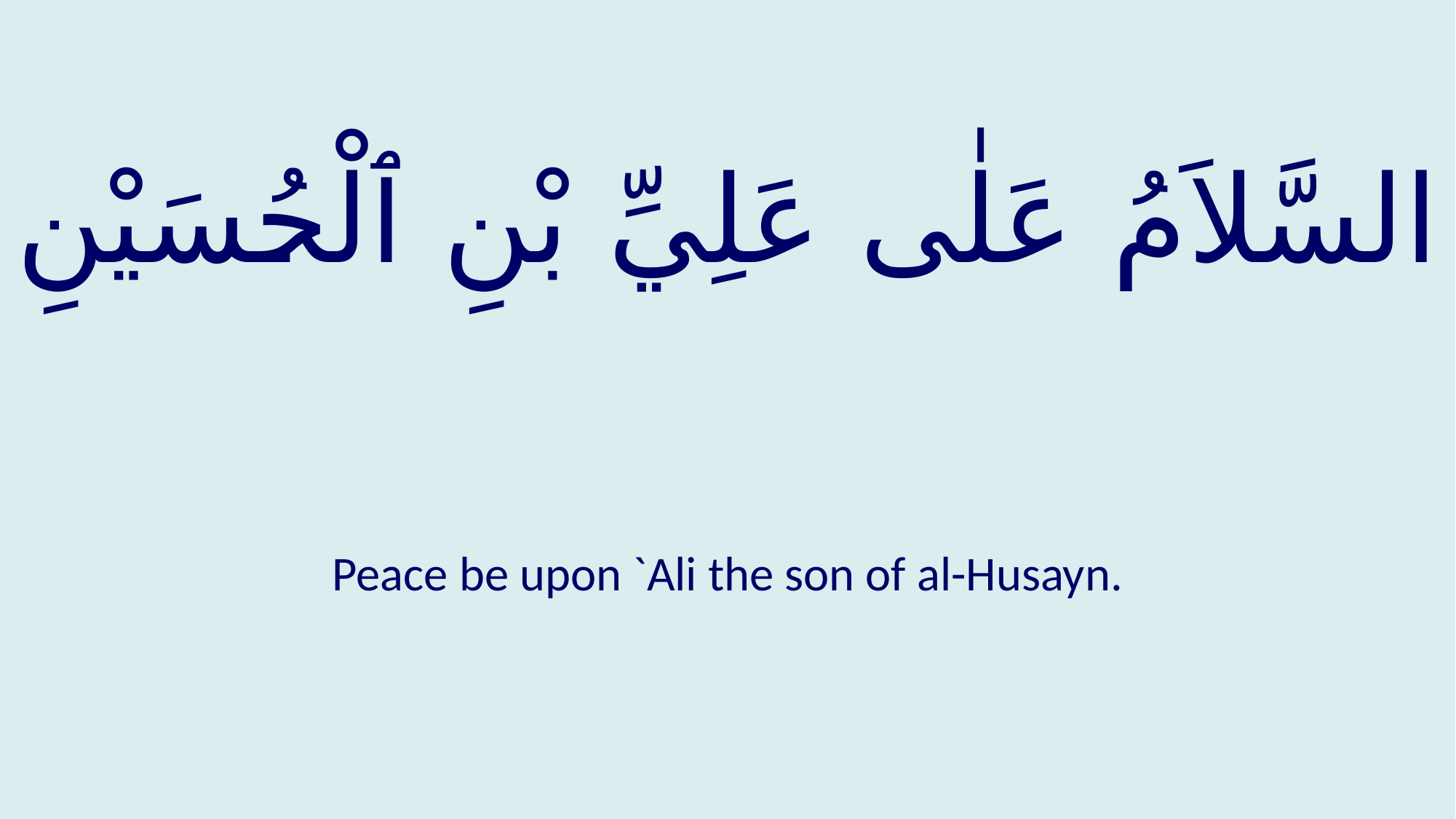

# السَّلاَمُ عَلٰى عَلِيِّ بْنِ ٱلْحُسَيْنِ
Peace be upon `Ali the son of al-Husayn.